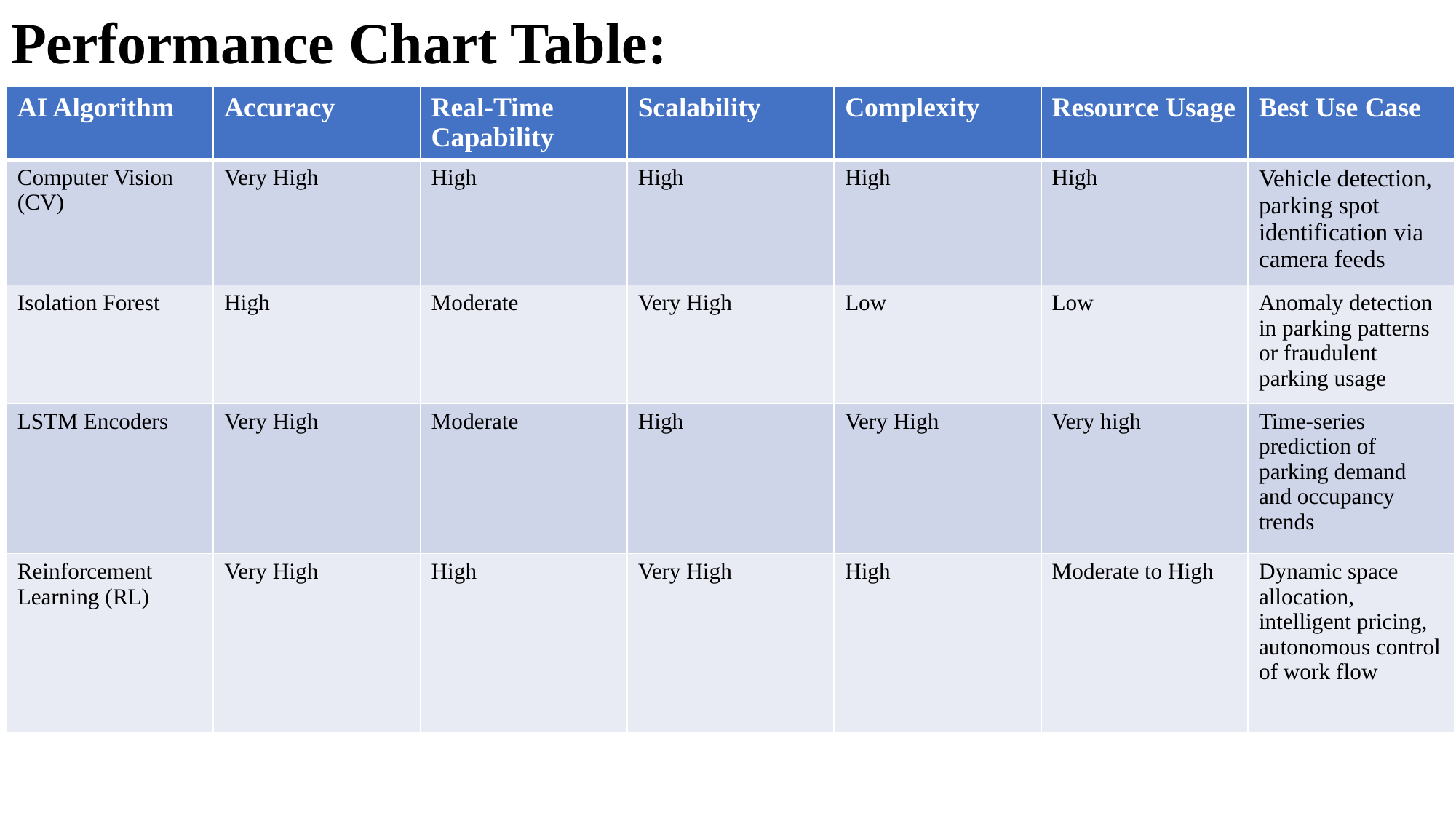

# Performance Chart Table:
| AI Algorithm | Accuracy | Real-Time Capability | Scalability | Complexity | Resource Usage | Best Use Case |
| --- | --- | --- | --- | --- | --- | --- |
| Computer Vision (CV) | Very High | High | High | High | High | Vehicle detection, parking spot identification via camera feeds |
| Isolation Forest | High | Moderate | Very High | Low | Low | Anomaly detection in parking patterns or fraudulent parking usage |
| LSTM Encoders | Very High | Moderate | High | Very High | Very high | Time-series prediction of parking demand and occupancy trends |
| Reinforcement Learning (RL) | Very High | High | Very High | High | Moderate to High | Dynamic space allocation, intelligent pricing, autonomous control of work flow |